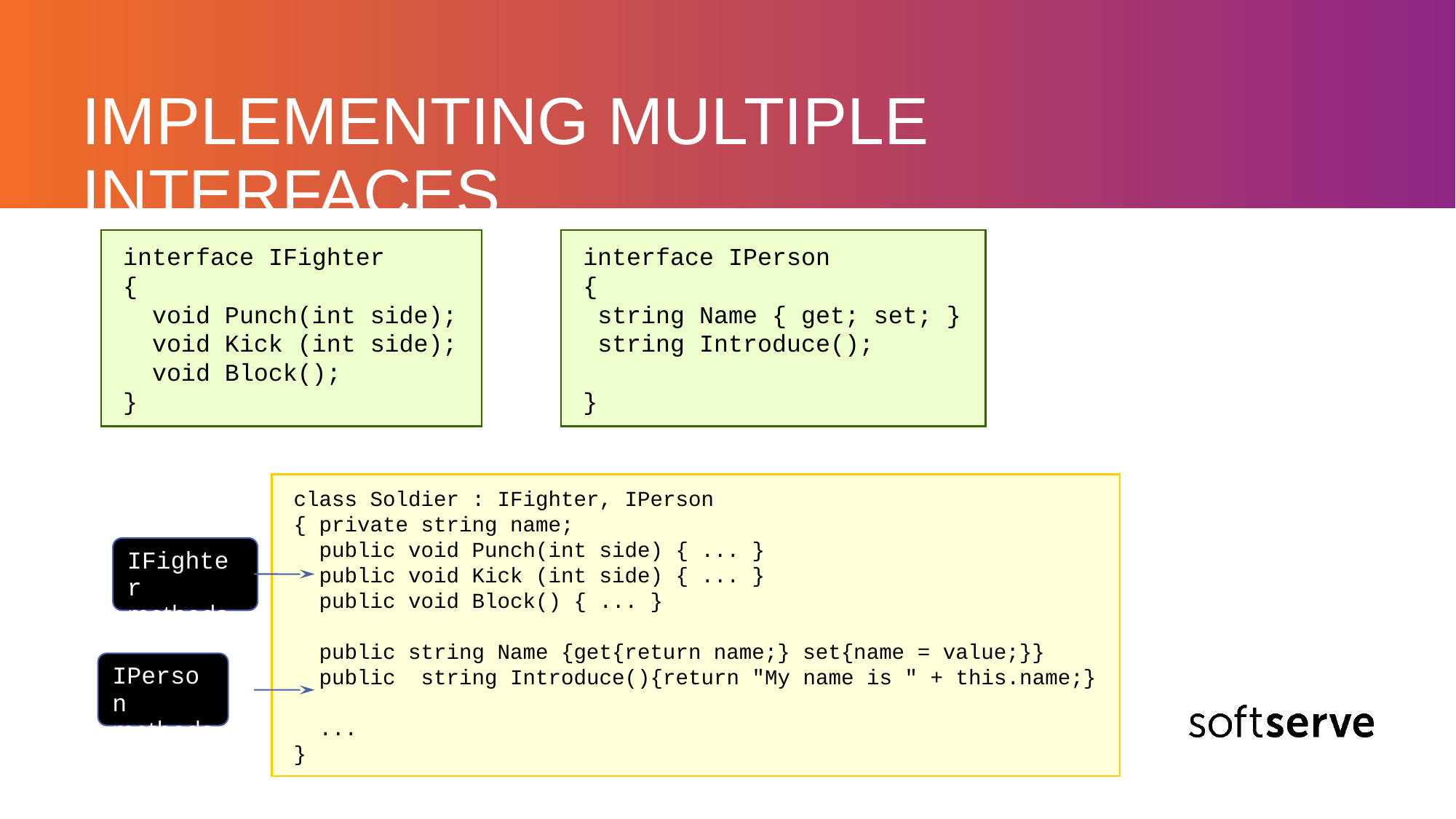

# IMPLEMENTING MULTIPLE INTERFACES
interface IFighter
{
  void Punch(int side);
  void Kick (int side);
  void Block();
}
interface IPerson
{
 string Name { get; set; }
 string Introduce();

}
class Soldier : IFighter, IPerson
{ private string name;
  public void Punch(int side) { ... }
  public void Kick (int side) { ... }
  public void Block() { ... }

  public string Name {get{return name;} set{name = value;}}
  public  string Introduce(){return "My name is " + this.name;}

  ...
}
IFighter
methods

IPerson
methods